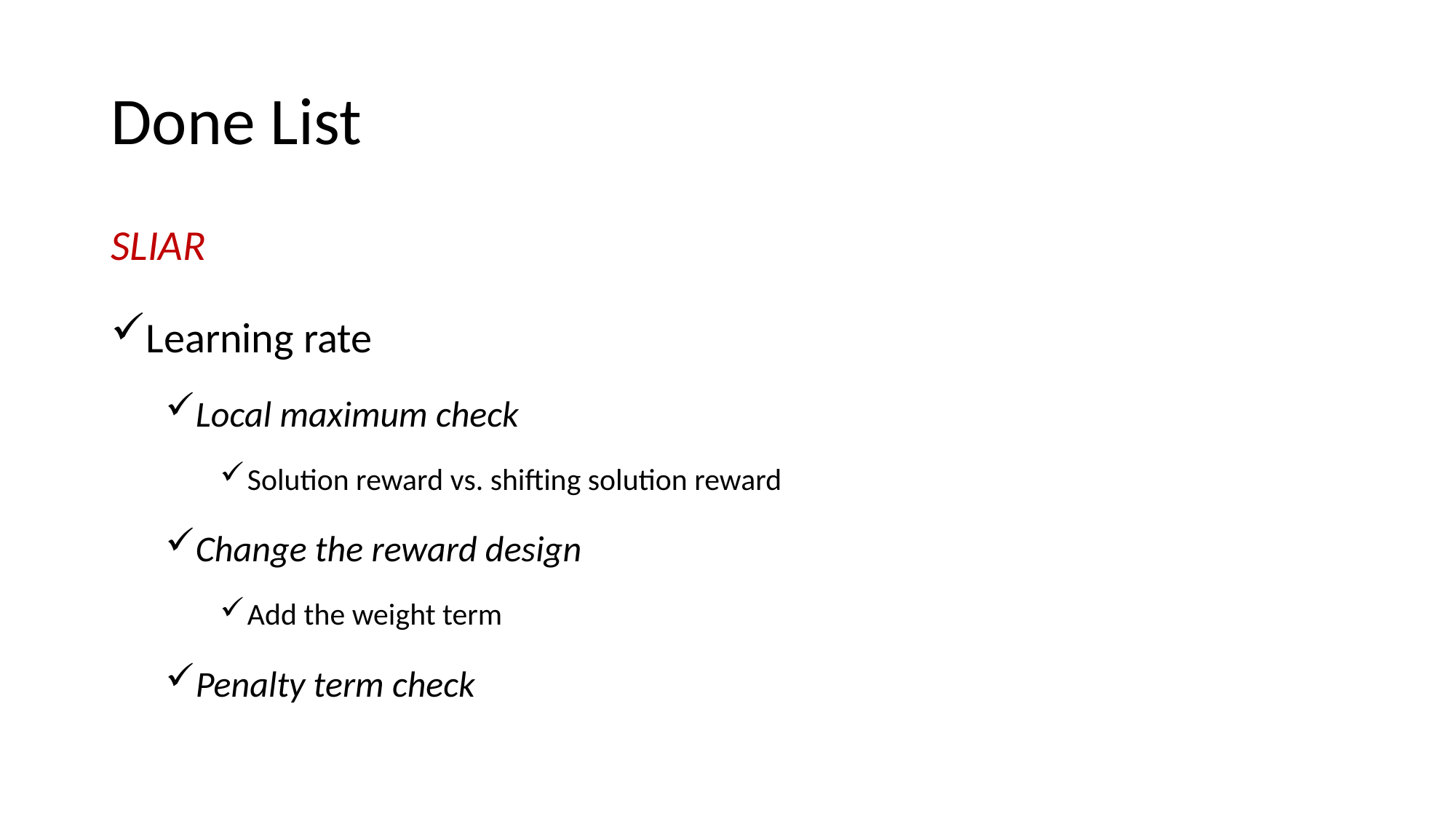

# Done List
SLIAR
Learning rate
Local maximum check
Solution reward vs. shifting solution reward
Change the reward design
Add the weight term
Penalty term check